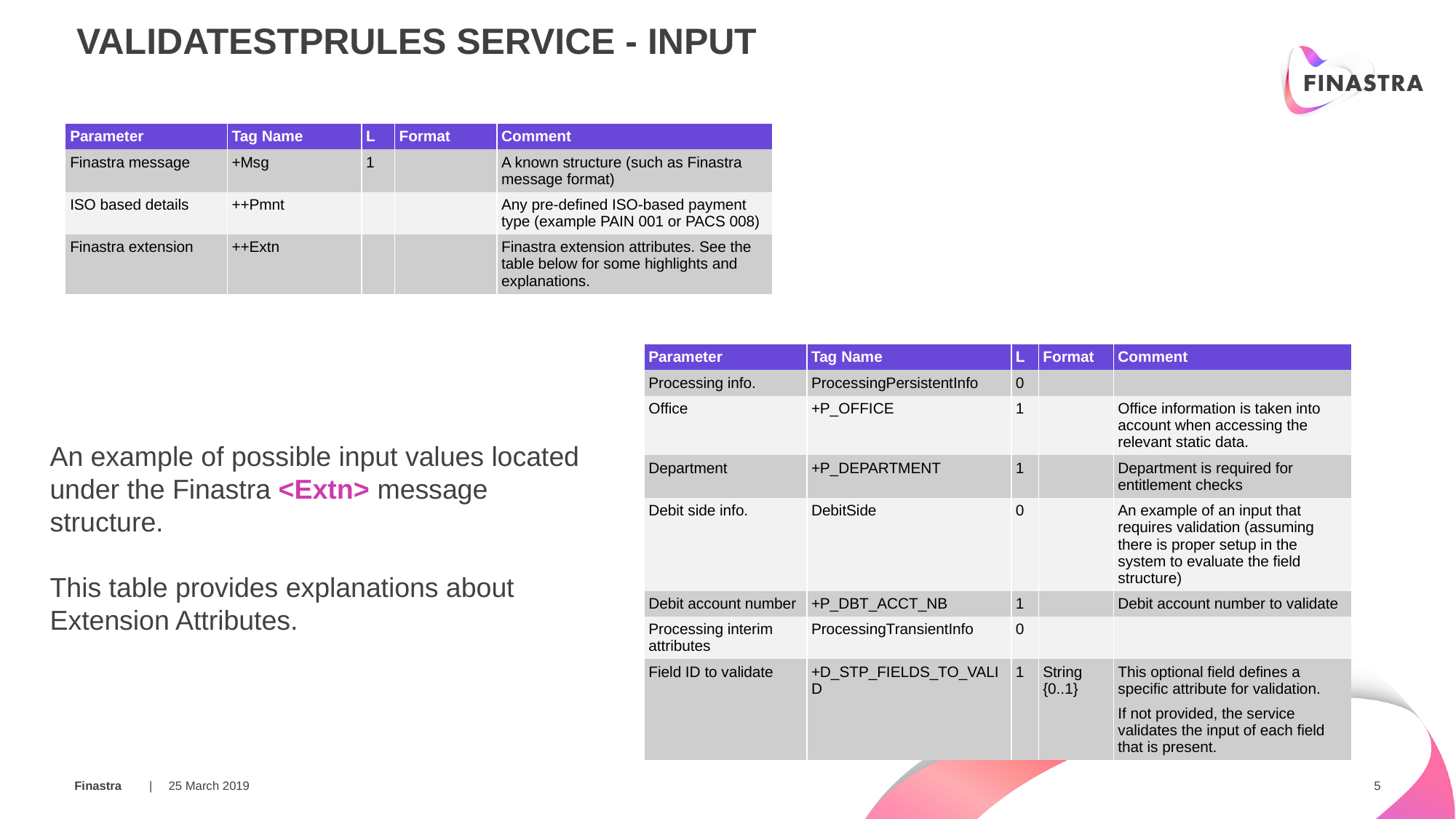

ValidateSTPRules SERVICE - INPUT
| Parameter | Tag Name | L | Format | Comment |
| --- | --- | --- | --- | --- |
| Finastra message | +Msg | 1 |  | A known structure (such as Finastra message format) |
| ISO based details | ++Pmnt |  |  | Any pre-defined ISO-based payment type (example PAIN 001 or PACS 008) |
| Finastra extension | ++Extn |  |  | Finastra extension attributes. See the table below for some highlights and explanations. |
| Parameter | Tag Name | L | Format | Comment |
| --- | --- | --- | --- | --- |
| Processing info. | ProcessingPersistentInfo | 0 |  |  |
| Office | +P\_OFFICE | 1 |  | Office information is taken into account when accessing the relevant static data. |
| Department | +P\_DEPARTMENT | 1 |  | Department is required for entitlement checks |
| Debit side info. | DebitSide | 0 |  | An example of an input that requires validation (assuming there is proper setup in the system to evaluate the field structure) |
| Debit account number | +P\_DBT\_ACCT\_NB | 1 |  | Debit account number to validate |
| Processing interim attributes | ProcessingTransientInfo | 0 |  |  |
| Field ID to validate | +D\_STP\_FIELDS\_TO\_VALID | 1 | String {0..1} | This optional field defines a specific attribute for validation. If not provided, the service validates the input of each field that is present. |
An example of possible input values located under the Finastra <Extn> message structure.

This table provides explanations about Extension Attributes.
25 March 2019
5